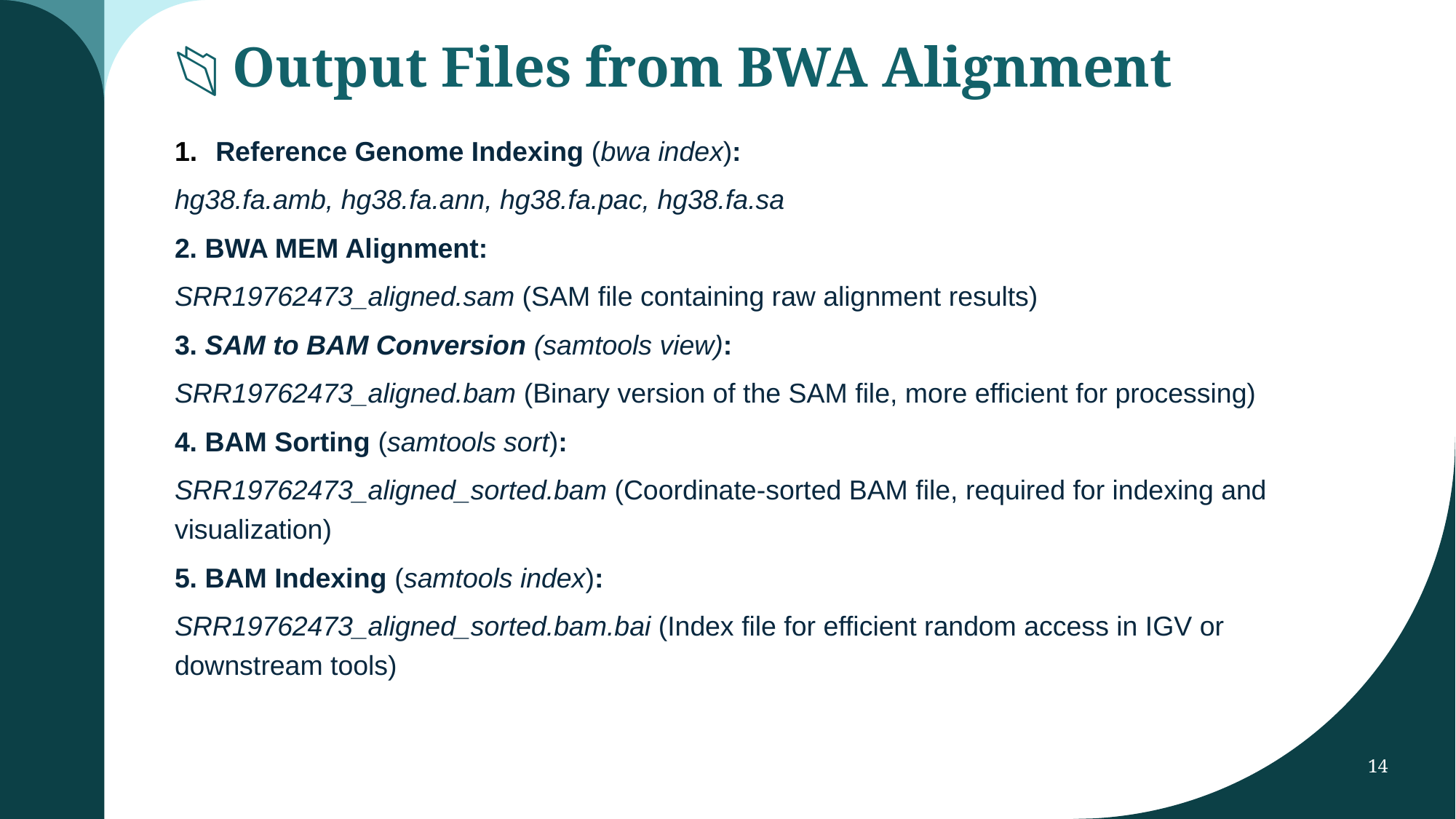

# 📂 Output Files from BWA Alignment
Reference Genome Indexing (bwa index):
hg38.fa.amb, hg38.fa.ann, hg38.fa.pac, hg38.fa.sa
2. BWA MEM Alignment:
SRR19762473_aligned.sam (SAM file containing raw alignment results)
3. SAM to BAM Conversion (samtools view):
SRR19762473_aligned.bam (Binary version of the SAM file, more efficient for processing)
4. BAM Sorting (samtools sort):
SRR19762473_aligned_sorted.bam (Coordinate-sorted BAM file, required for indexing and visualization)
5. BAM Indexing (samtools index):
SRR19762473_aligned_sorted.bam.bai (Index file for efficient random access in IGV or downstream tools)

14